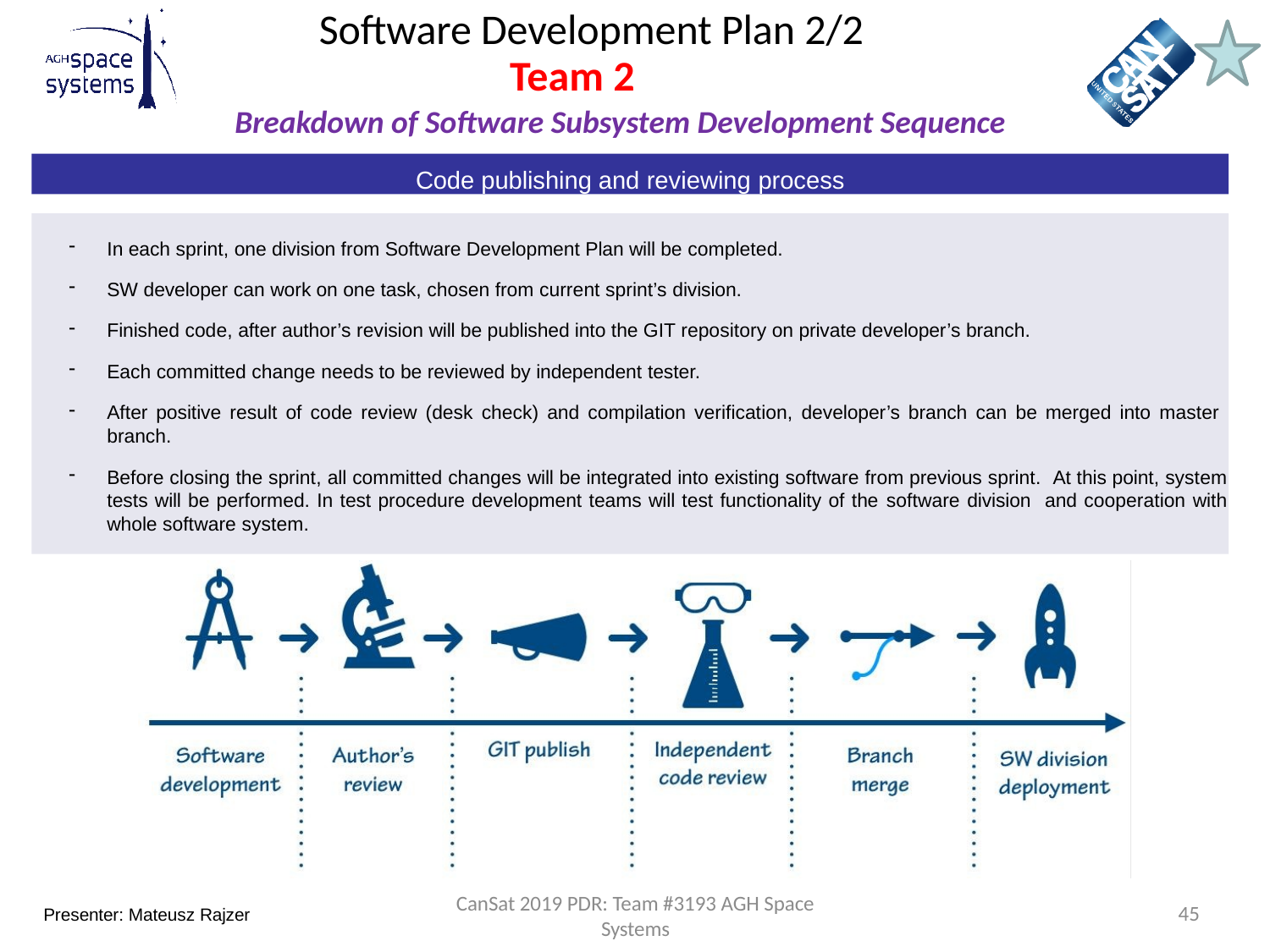

# Software Development Plan 2/2
Team Logo
Here
(If You Want)

Team 2
Breakdown of Software Subsystem Development Sequence
Code publishing and reviewing process

In each sprint, one division from Software Development Plan will be completed.
SW developer can work on one task, chosen from current sprint’s division.
Finished code, after author’s revision will be published into the GIT repository on private developer’s branch.
Each committed change needs to be reviewed by independent tester.
After positive result of code review (desk check) and compilation verification, developer’s branch can be merged into master  branch.
Before closing the sprint, all committed changes will be integrated into existing software from previous sprint.  At this point, system tests will be performed. In test procedure development teams will test functionality of the software division  and cooperation with whole software system.

45
Presenter: Mateusz Rajzer
CanSat 2019 PDR: Team #3193 AGH Space Systems